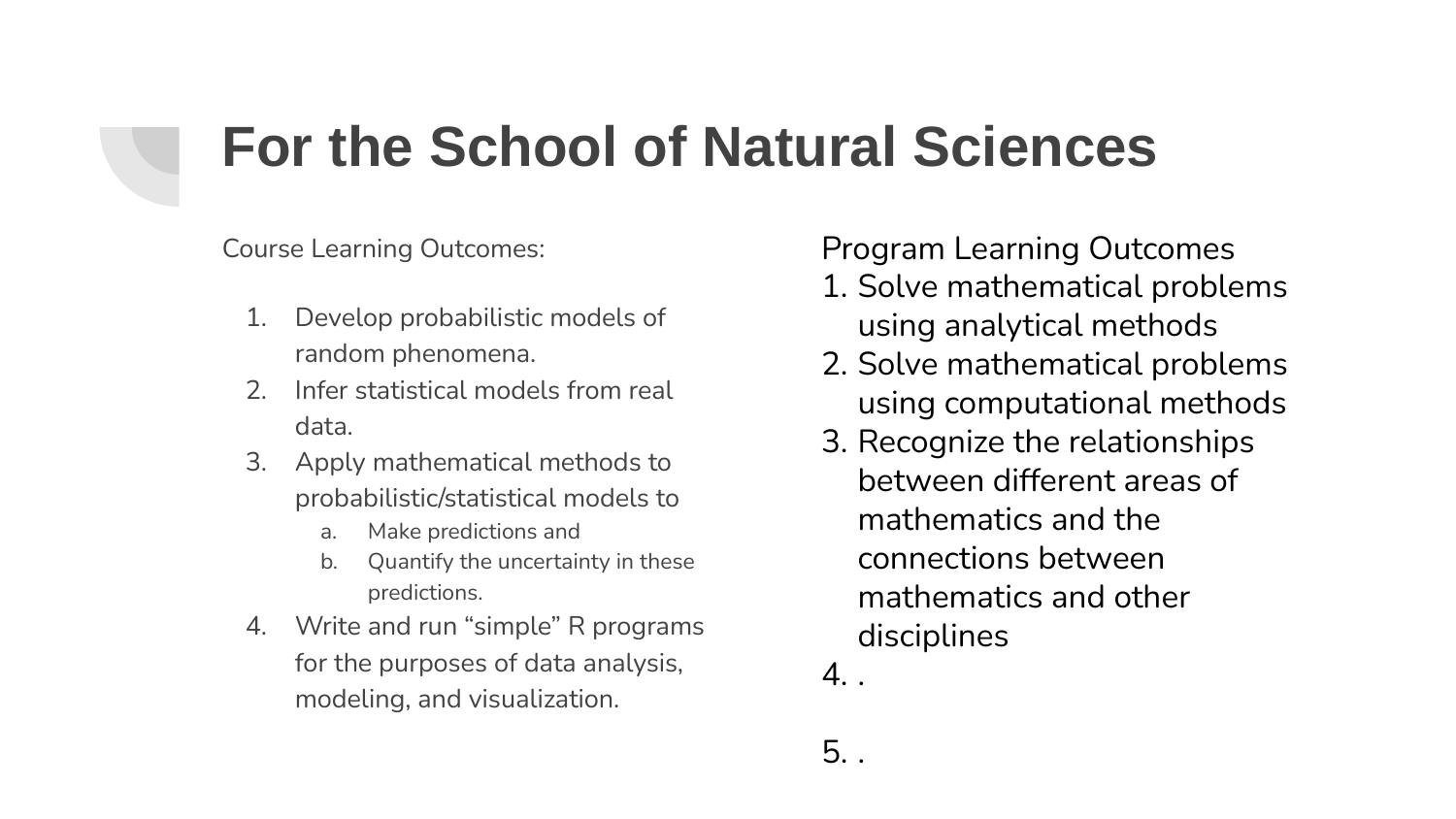

# For the School of Natural Sciences
Course Learning Outcomes:
Develop probabilistic models of random phenomena.
Infer statistical models from real data.
Apply mathematical methods to probabilistic/statistical models to
Make predictions and
Quantify the uncertainty in these predictions.
Write and run “simple” R programs for the purposes of data analysis, modeling, and visualization.
Program Learning Outcomes
Solve mathematical problems using analytical methods
Solve mathematical problems using computational methods
Recognize the relationships between different areas of mathematics and the connections between mathematics and other disciplines
.

.